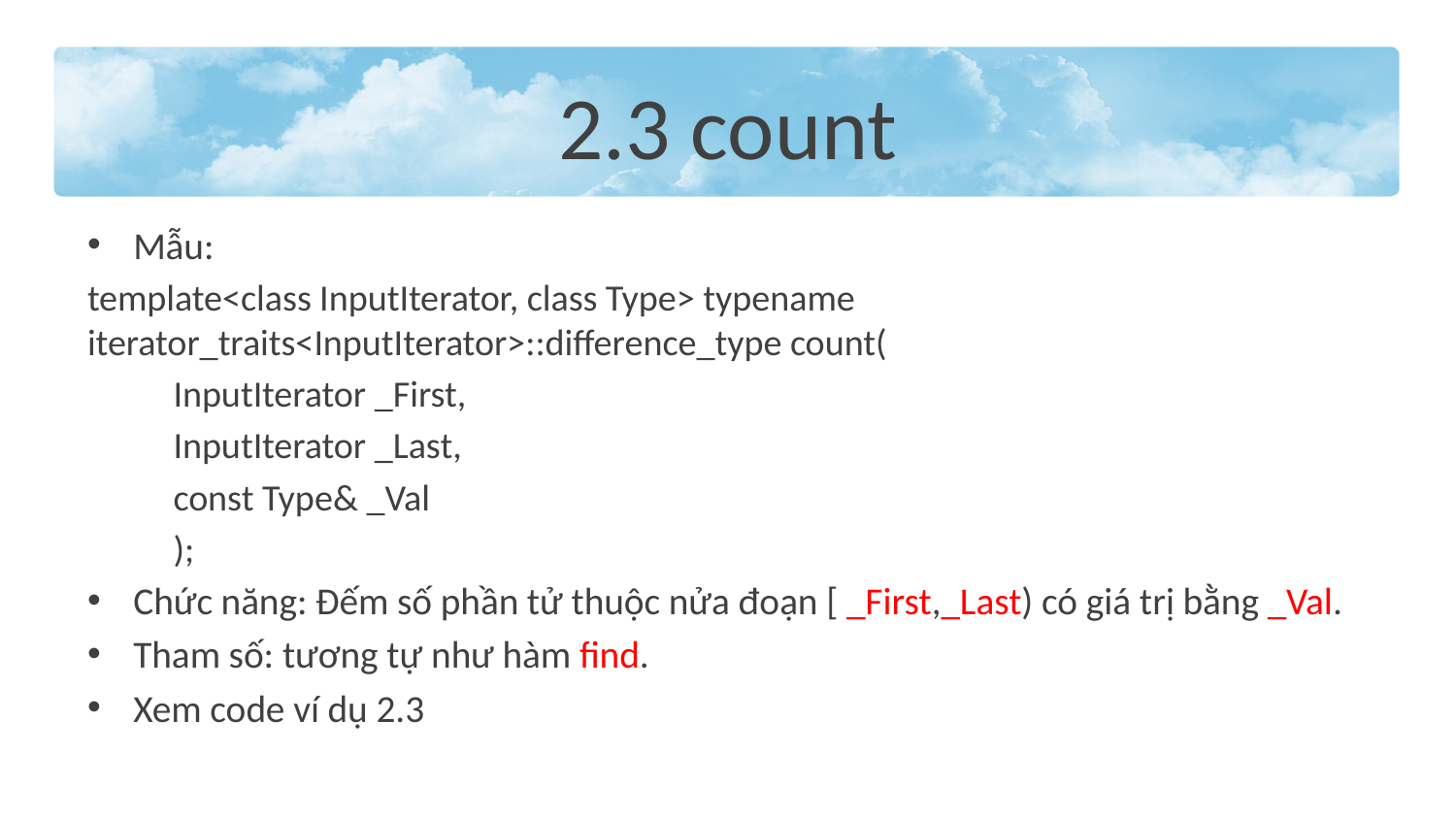

# 2.3 count
Mẫu:
template<class InputIterator, class Type> typename   	iterator_traits<InputIterator>::difference_type count(
		InputIterator _First,
		InputIterator _Last,
		const Type& _Val
	);
Chức năng: Đếm số phần tử thuộc nửa đoạn [ _First,_Last) có giá trị bằng _Val.
Tham số: tương tự như hàm find.
Xem code ví dụ 2.3